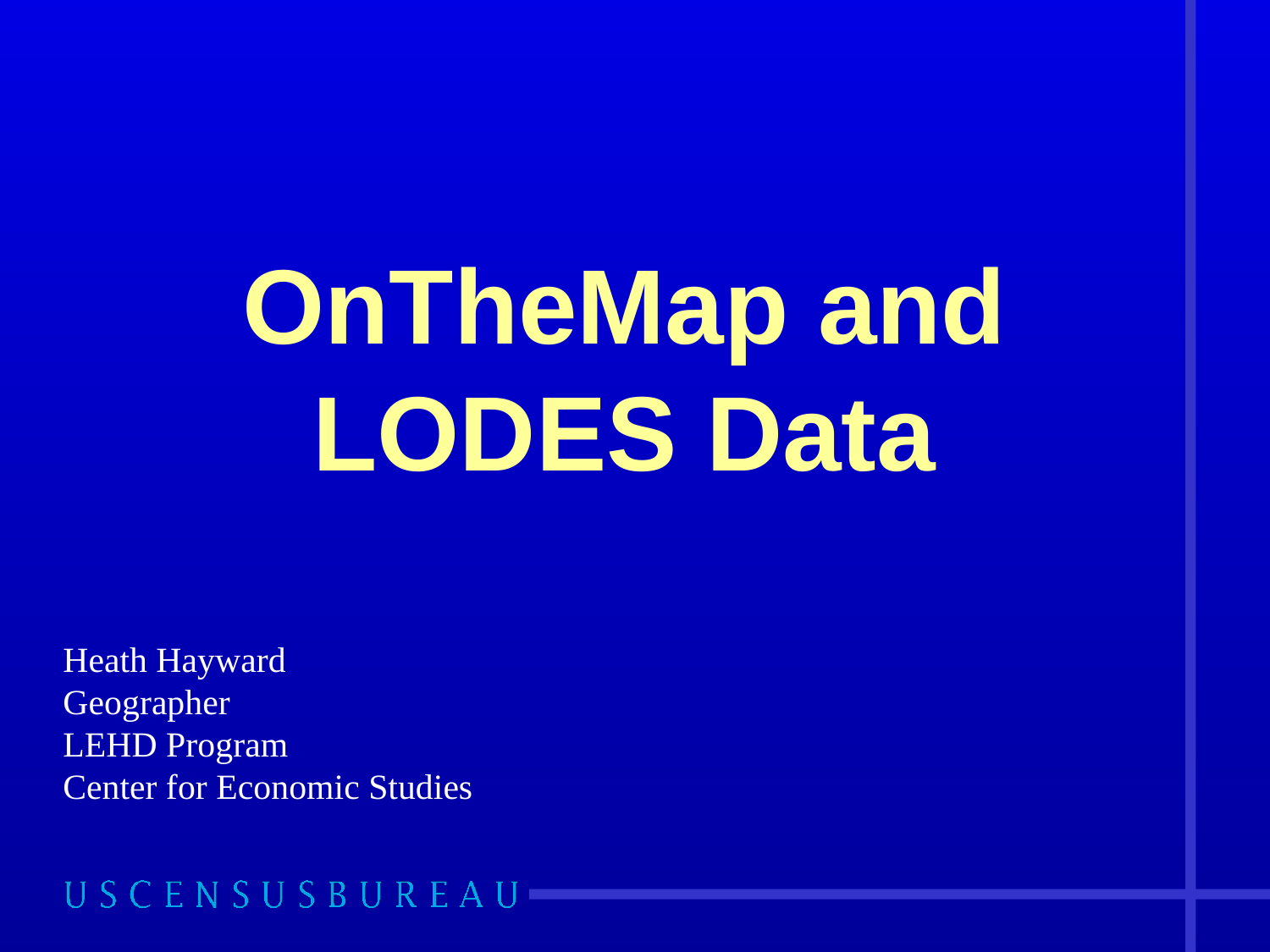

# OnTheMap and LODES Data
Heath Hayward
Geographer
LEHD Program
Center for Economic Studies